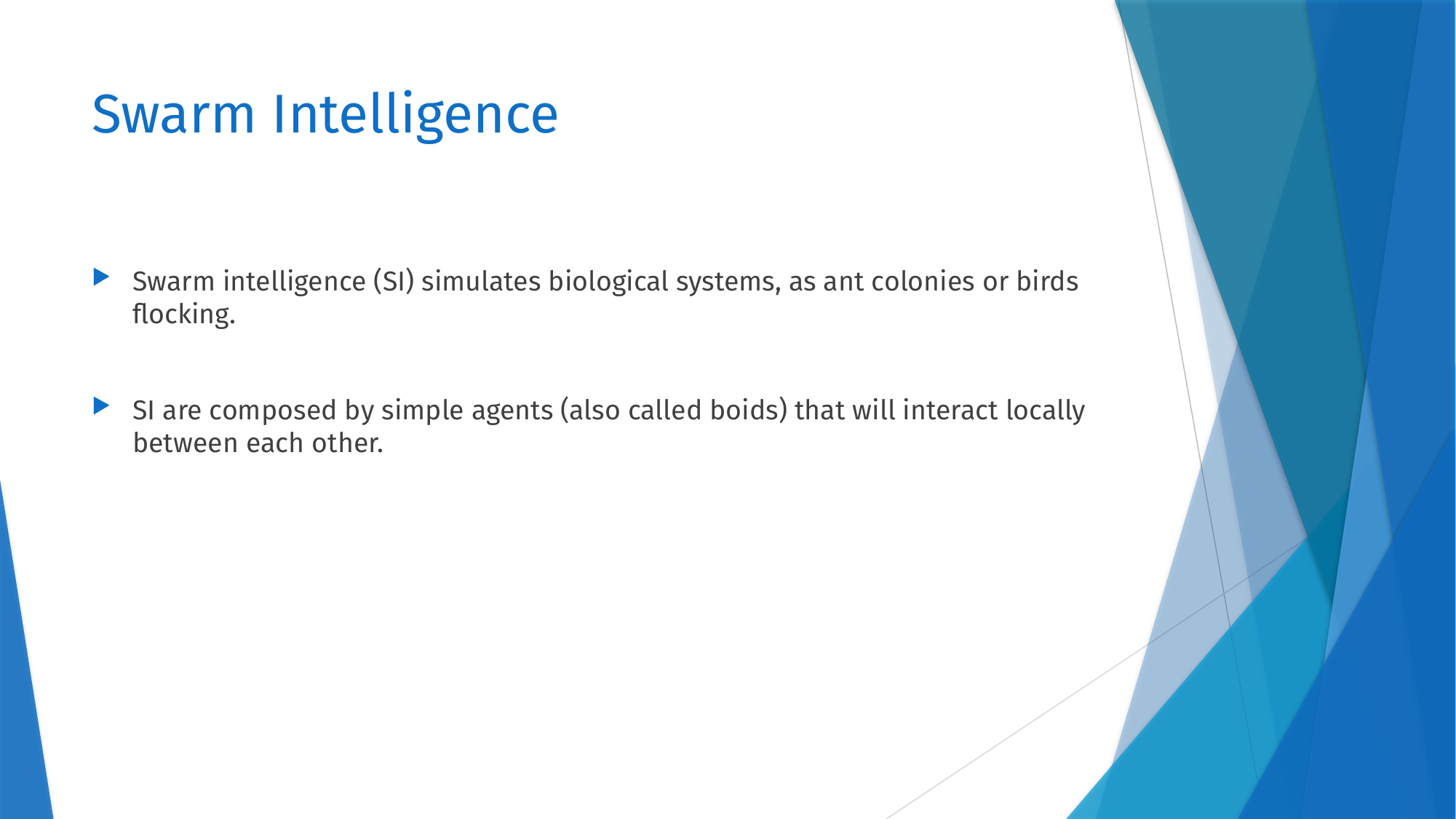

# Swarm Intelligence
Swarm intelligence (SI) simulates biological systems, as ant colonies or birds flocking.

SI are composed by simple agents (also called boids) that will interact locally between each other.